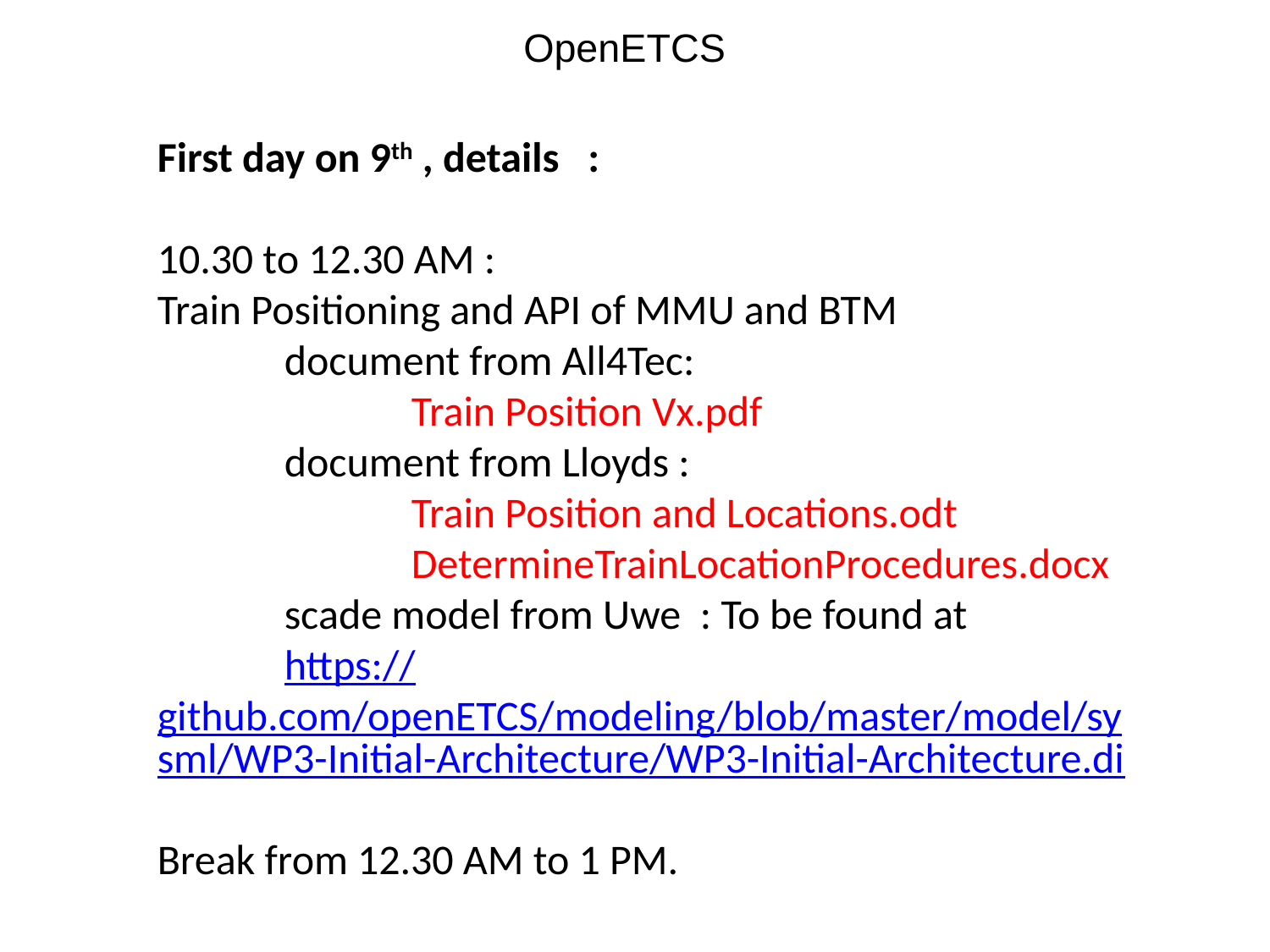

# OpenETCS
First day on 9th , details   :

10.30 to 12.30 AM :
Train Positioning and API of MMU and BTM
	document from All4Tec:
		Train Position Vx.pdf
	document from Lloyds :
		Train Position and Locations.odt
		DetermineTrainLocationProcedures.docx
	scade model from Uwe  : To be found at
	https://github.com/openETCS/modeling/blob/master/model/sysml/WP3-Initial-Architecture/WP3-Initial-Architecture.di

Break from 12.30 AM to 1 PM.